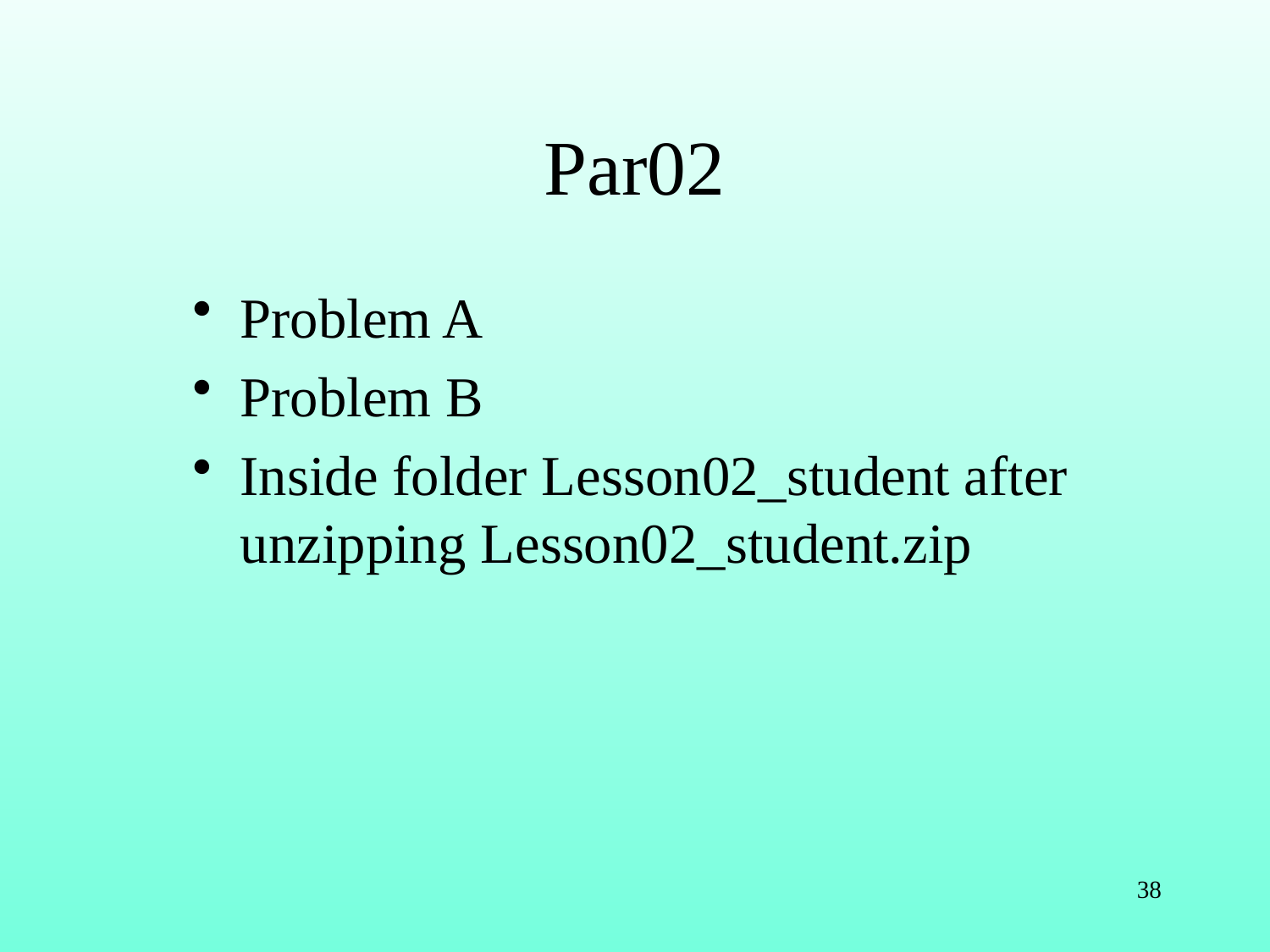

# Par02
Problem A
Problem B
Inside folder Lesson02_student after unzipping Lesson02_student.zip
38